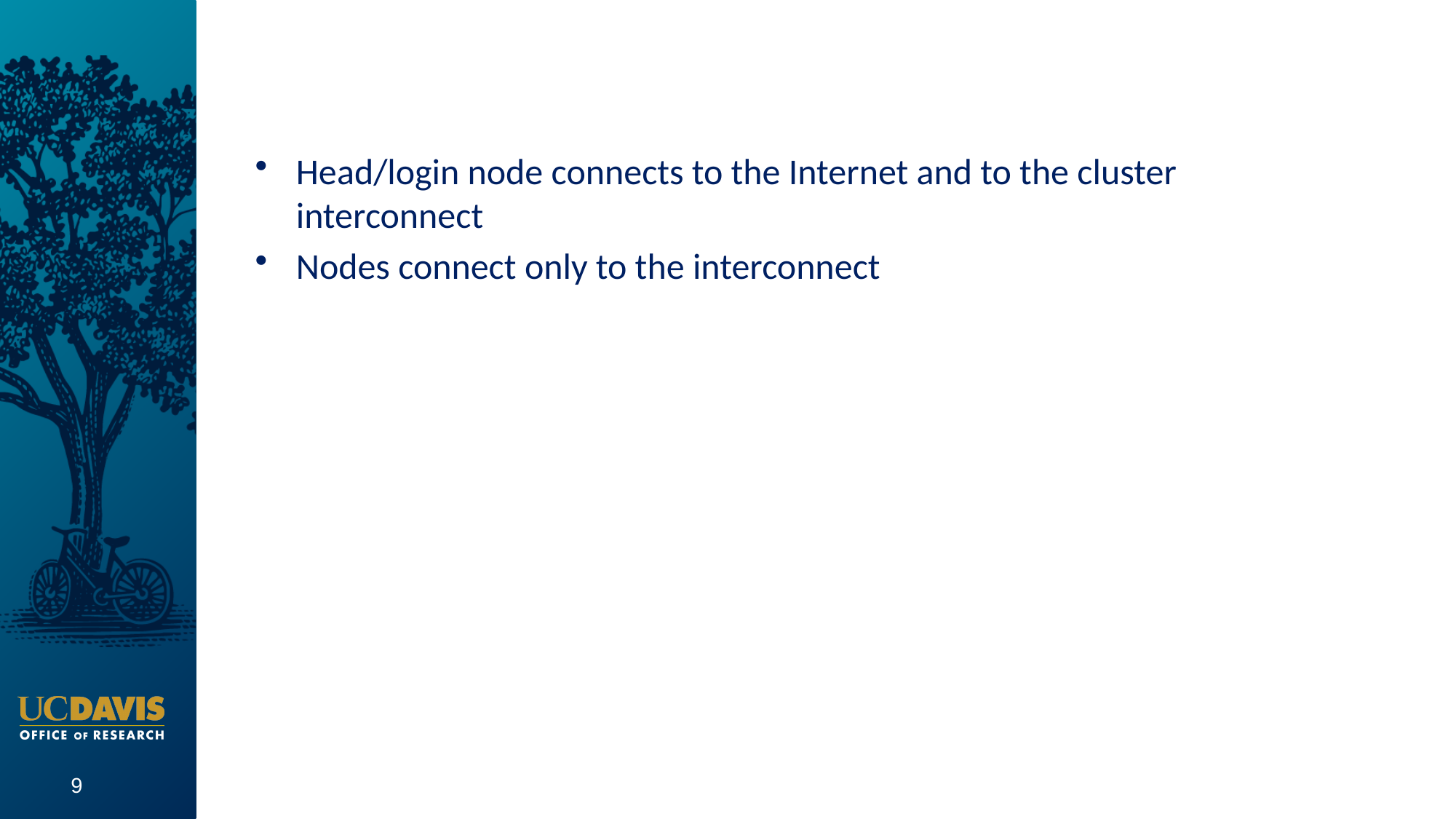

Head/login node connects to the Internet and to the cluster interconnect
Nodes connect only to the interconnect